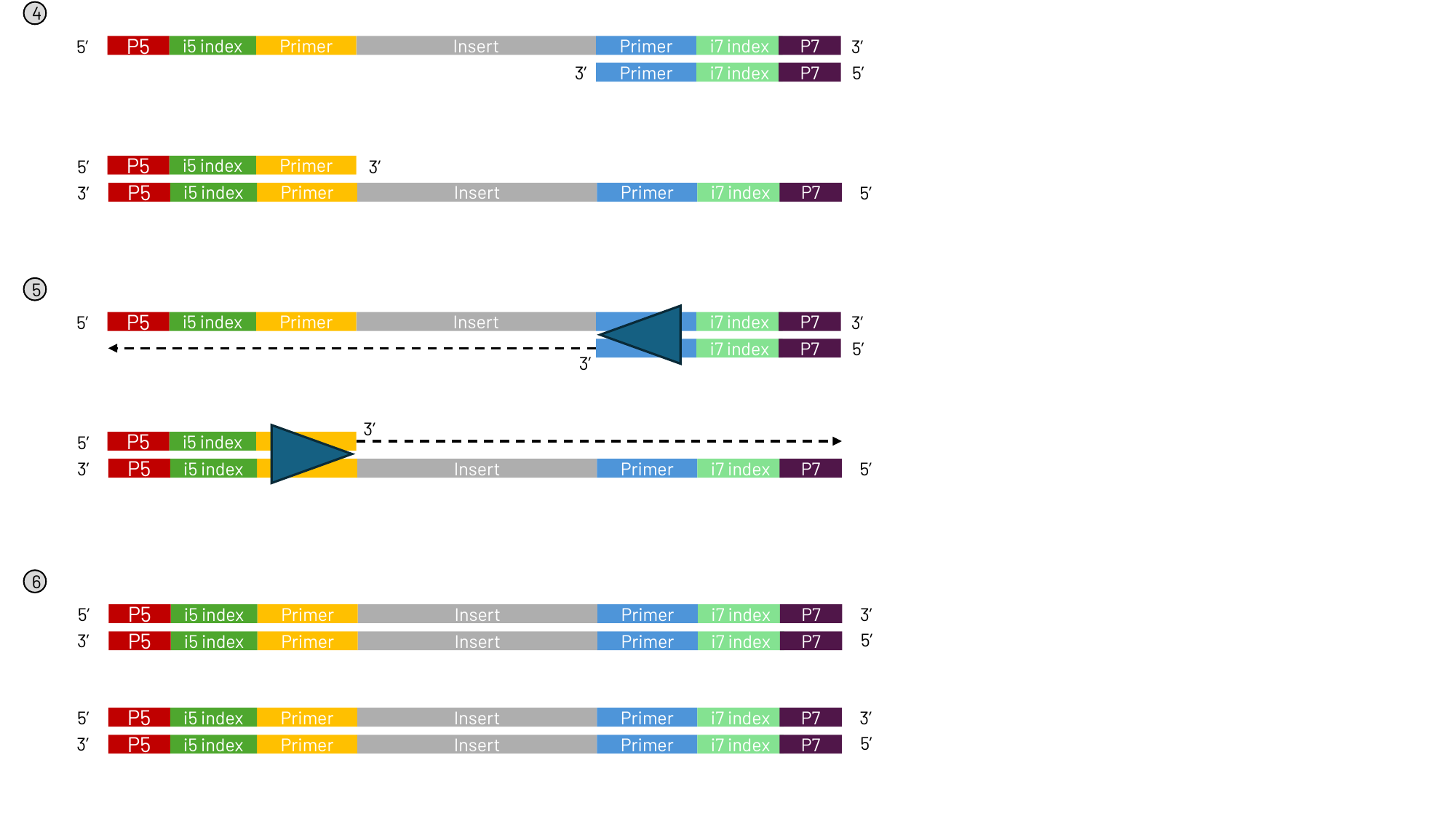

4
5’
3’
P5
i5 index
Primer
Insert
Primer
i7 index
P7
3’
5’
Primer
i7 index
P7
5’
3’
P5
i5 index
Primer
3’
5’
P5
i5 index
Primer
Insert
Primer
i7 index
P7
5

5’
3’
P5
i5 index
Primer
Insert

i7 index
P7
5’

i7 index
P7
3’
3’

5’
P5
i5 index

3’
5’
P5
i5 index

Insert
Primer
i7 index
P7
6
5’
3’
P5
i5 index
Primer
Insert
Primer
i7 index
P7
5’
3’
P5
i5 index
Primer
Insert
Primer
i7 index
P7
5’
3’
P5
i5 index
Primer
Insert
Primer
i7 index
P7
5’
3’
P5
i5 index
Primer
Insert
Primer
i7 index
P7